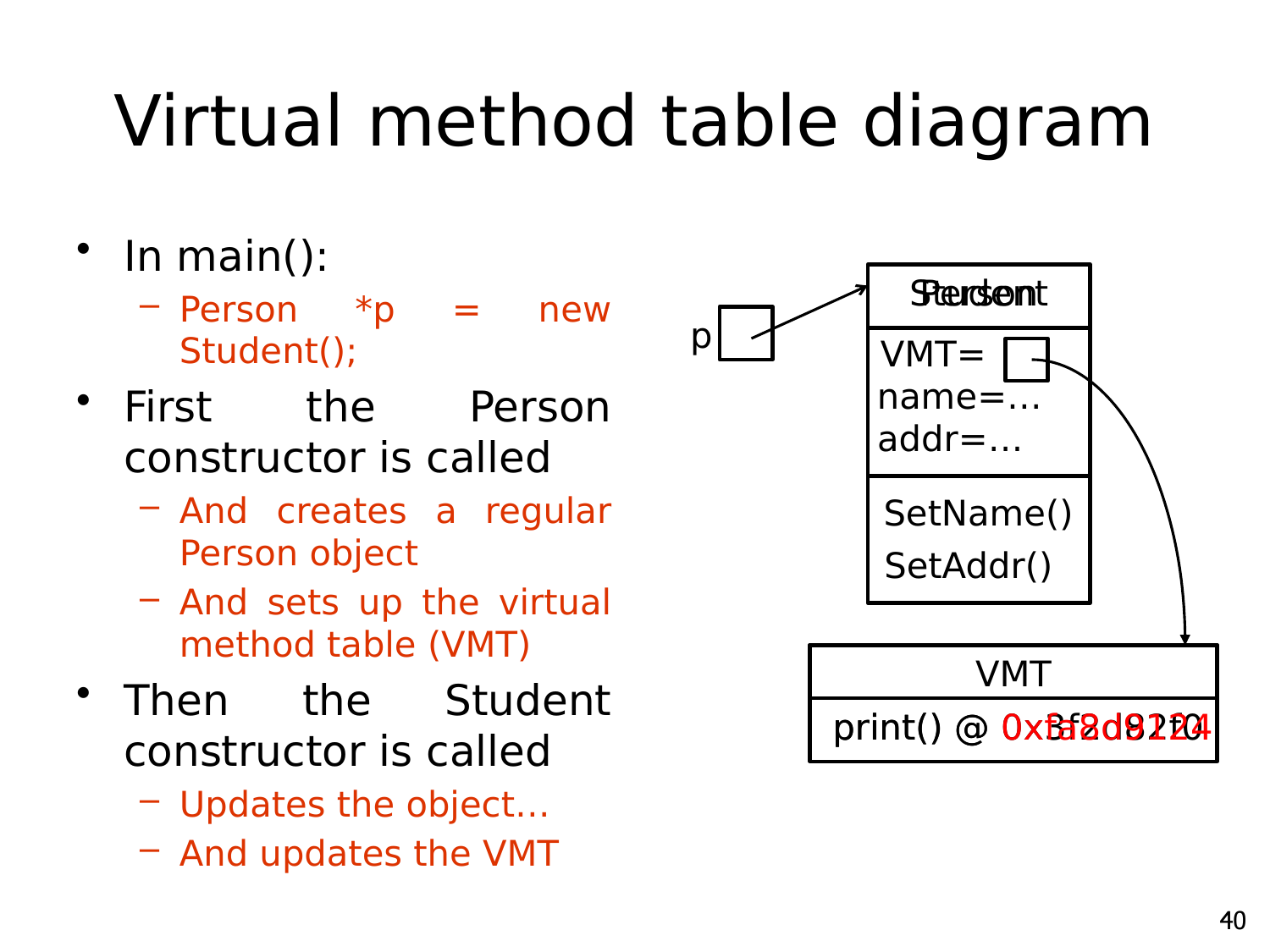

# Virtual method table diagram
In main():
Person *p = new Student();
First the Person constructor is called
And creates a regular Person object
And sets up the virtual method table (VMT)
Then the Student constructor is called
Updates the object…
And updates the VMT

Person
Student
p

VMT=

name=…
addr=…
SetName()
SetAddr()
VMT

print() @ 0x3f2d82f0
print() @ 0xfa8d9124